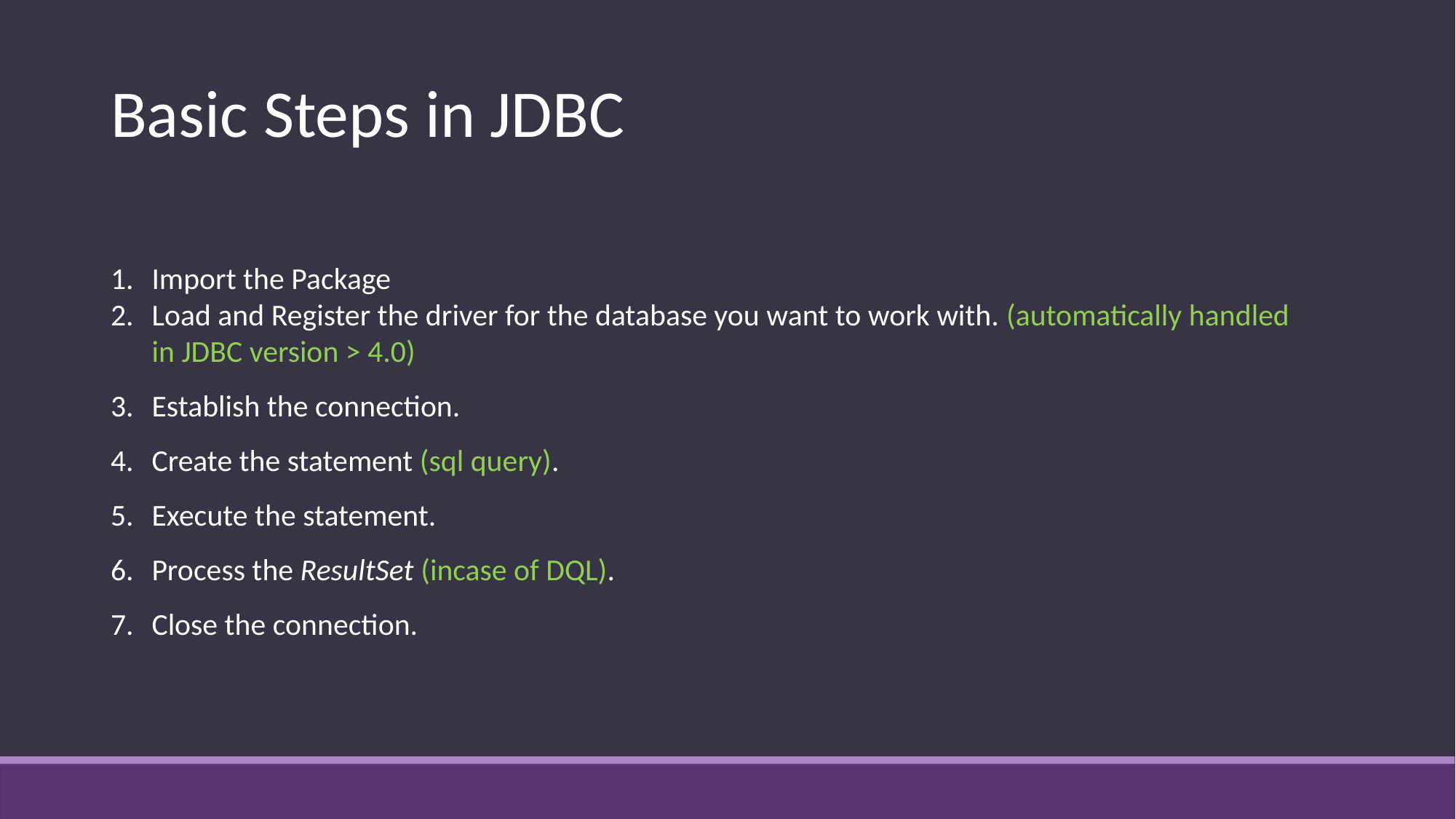

Basic Steps in JDBC
Import the Package
Load and Register the driver for the database you want to work with. (automatically handled in JDBC version > 4.0)
Establish the connection.
Create the statement (sql query).
Execute the statement.
Process the ResultSet (incase of DQL).
Close the connection.